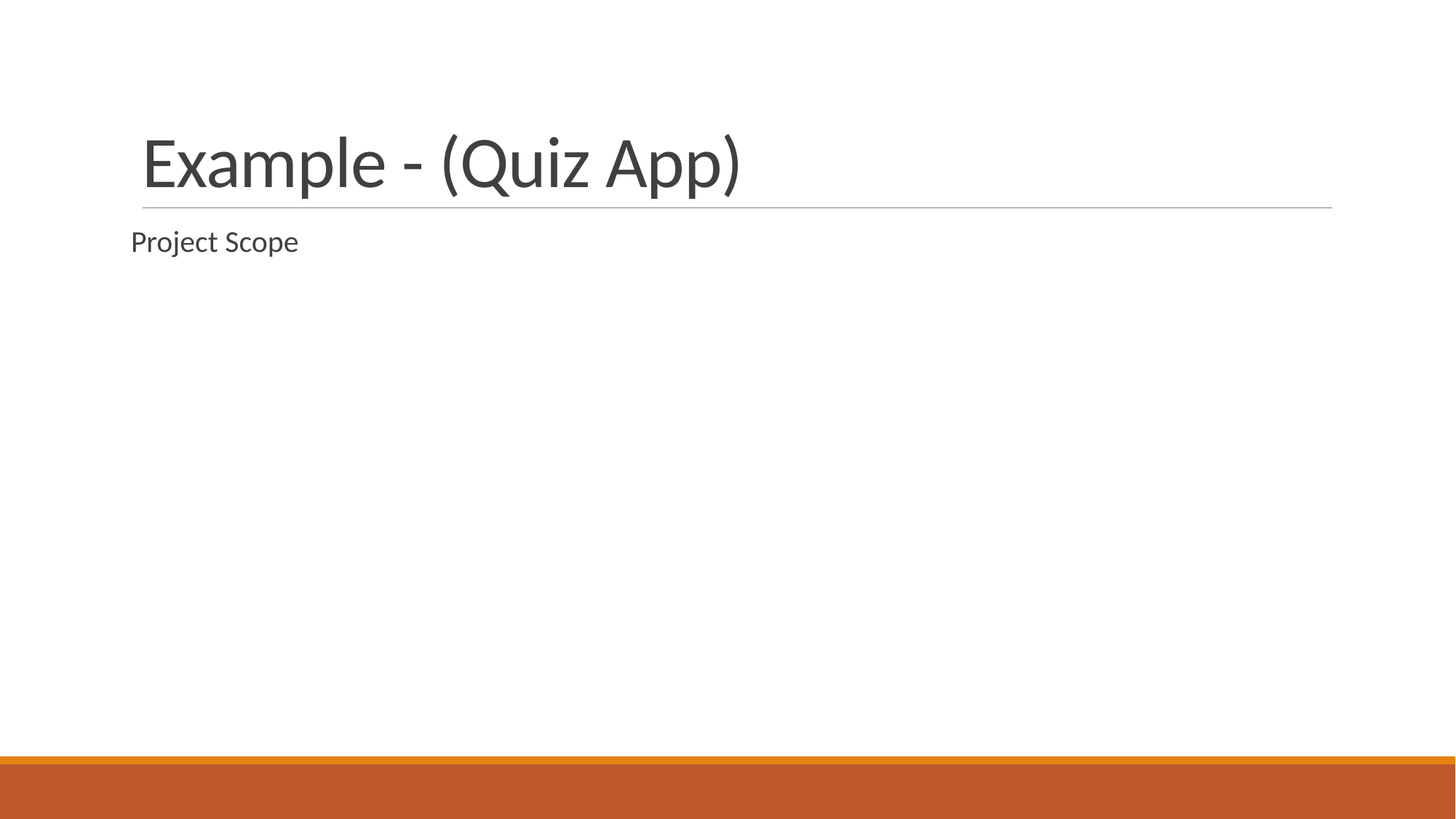

# Example - (Quiz App)
Project Scope